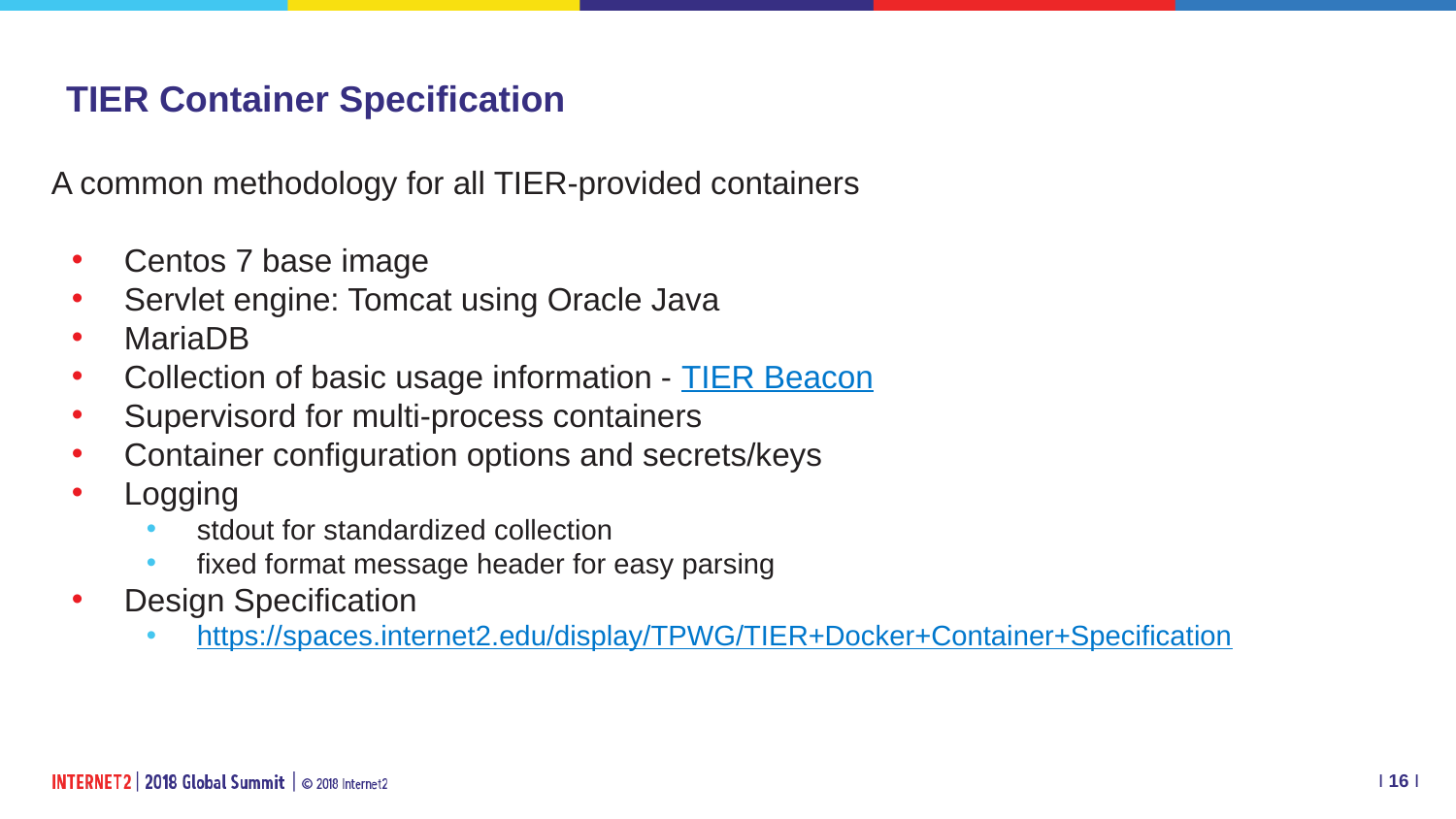

# TIER Container Specification
A common methodology for all TIER-provided containers
Centos 7 base image
Servlet engine: Tomcat using Oracle Java
MariaDB
Collection of basic usage information - TIER Beacon
Supervisord for multi-process containers
Container configuration options and secrets/keys
Logging
stdout for standardized collection
fixed format message header for easy parsing
Design Specification
https://spaces.internet2.edu/display/TPWG/TIER+Docker+Container+Specification